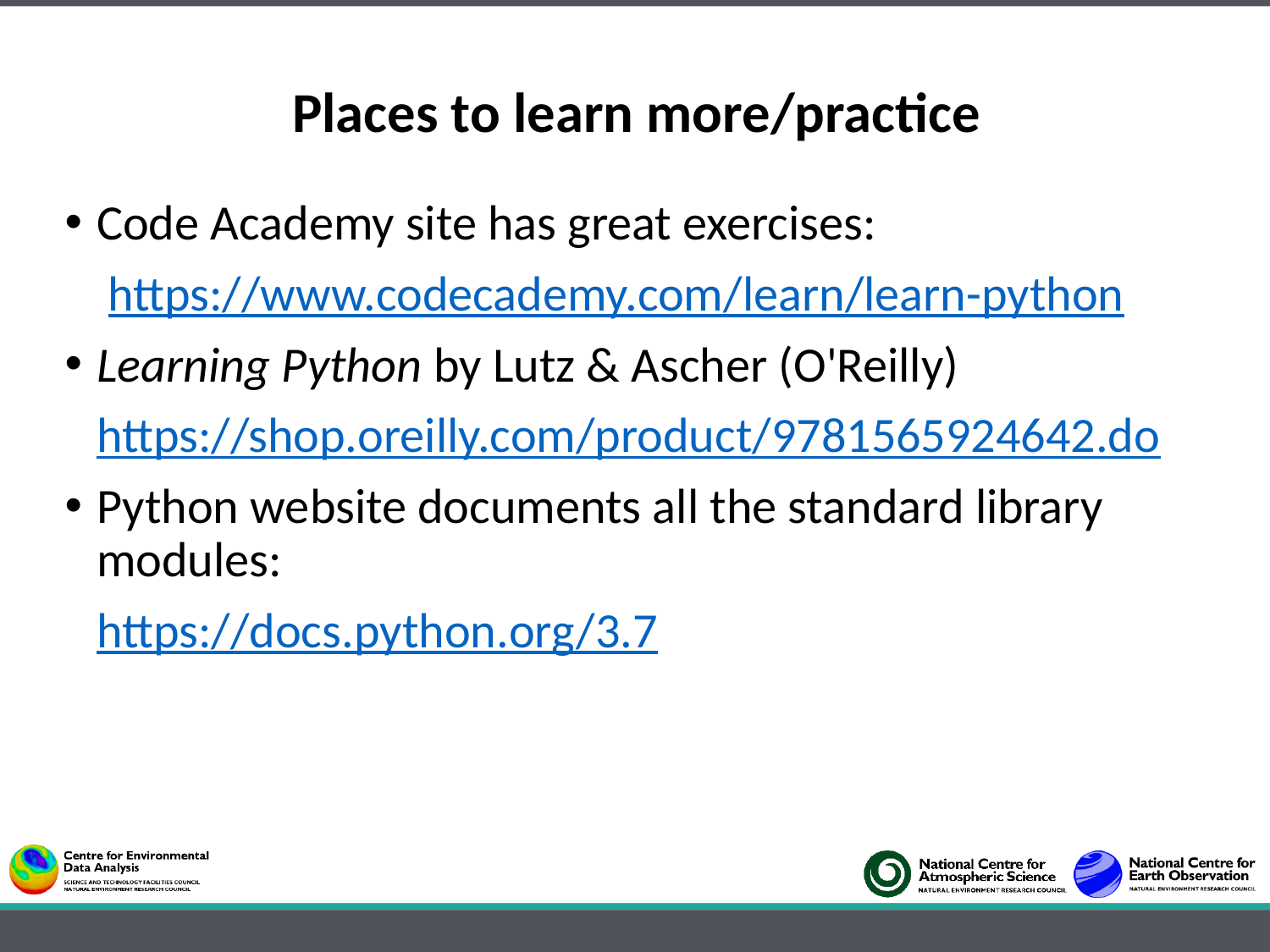

# Places to learn more/practice
Code Academy site has great exercises:
	 https://www.codecademy.com/learn/learn-python
Learning Python by Lutz & Ascher (O'Reilly)
	https://shop.oreilly.com/product/9781565924642.do
Python website documents all the standard library modules:
	https://docs.python.org/3.7